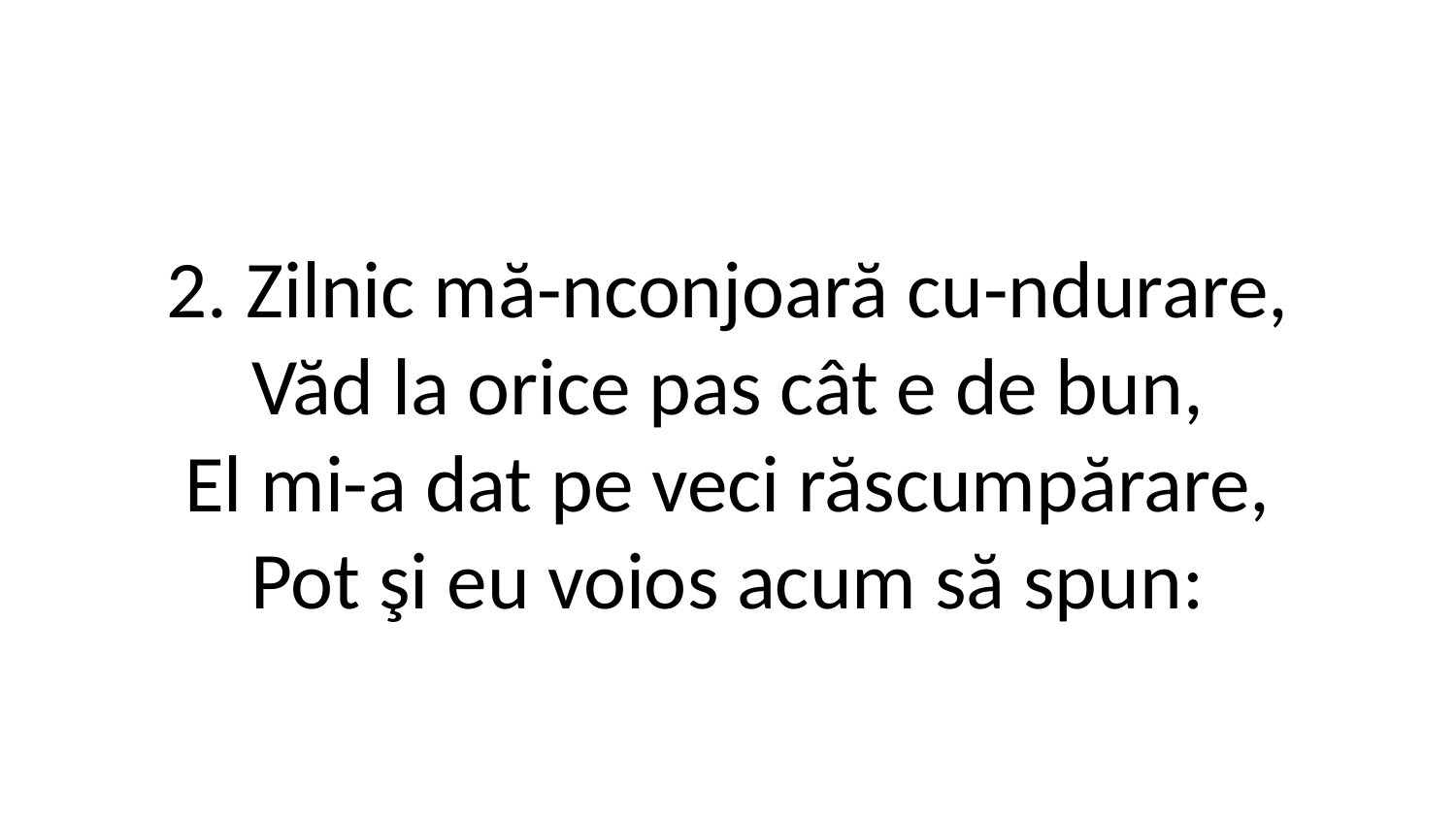

2. Zilnic mă-nconjoară cu-ndurare,
Văd la orice pas cât e de bun,
El mi-a dat pe veci răscumpărare,
Pot şi eu voios acum să spun: